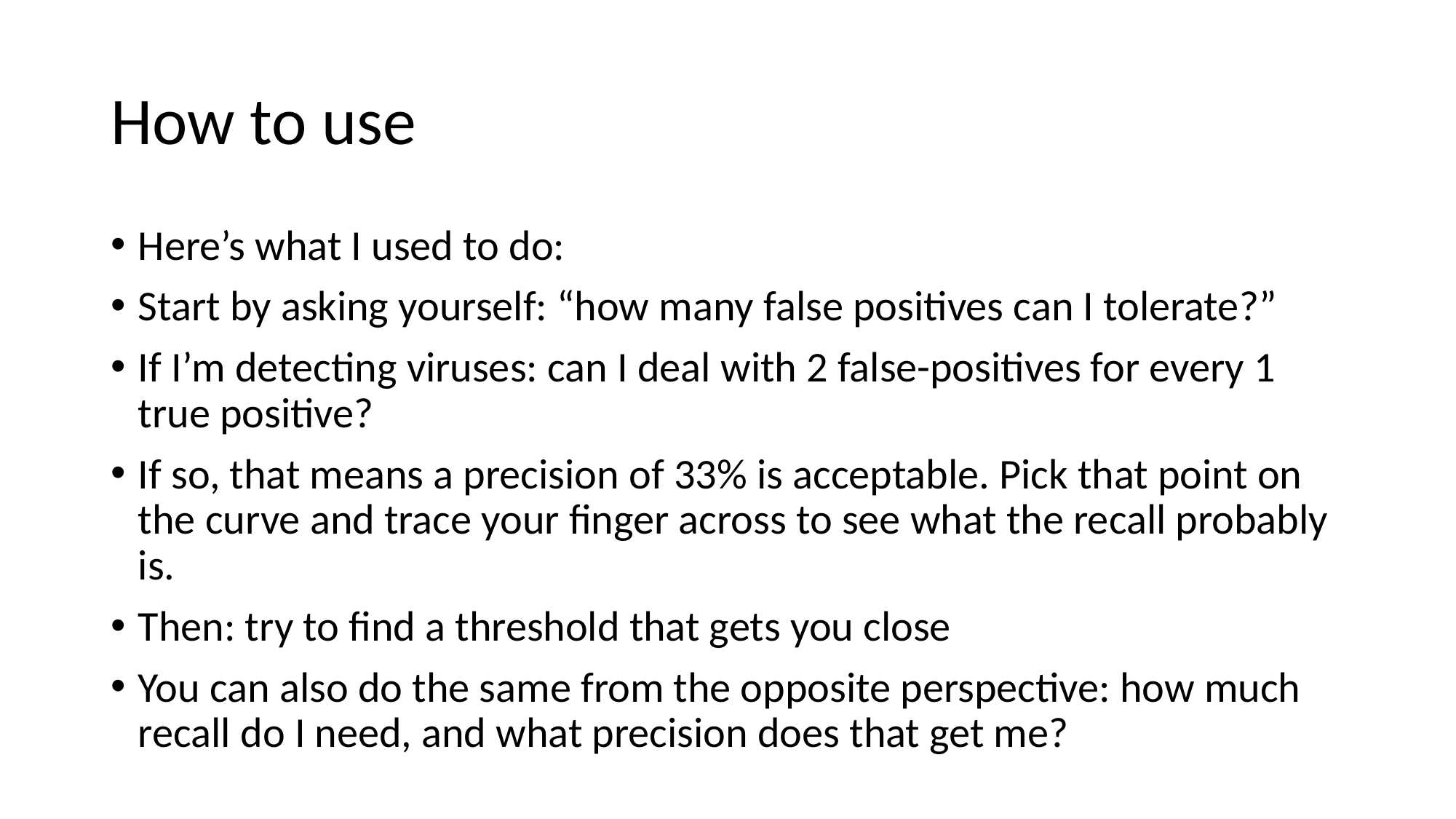

# How to use
Here’s what I used to do:
Start by asking yourself: “how many false positives can I tolerate?”
If I’m detecting viruses: can I deal with 2 false-positives for every 1 true positive?
If so, that means a precision of 33% is acceptable. Pick that point on the curve and trace your finger across to see what the recall probably is.
Then: try to find a threshold that gets you close
You can also do the same from the opposite perspective: how much recall do I need, and what precision does that get me?